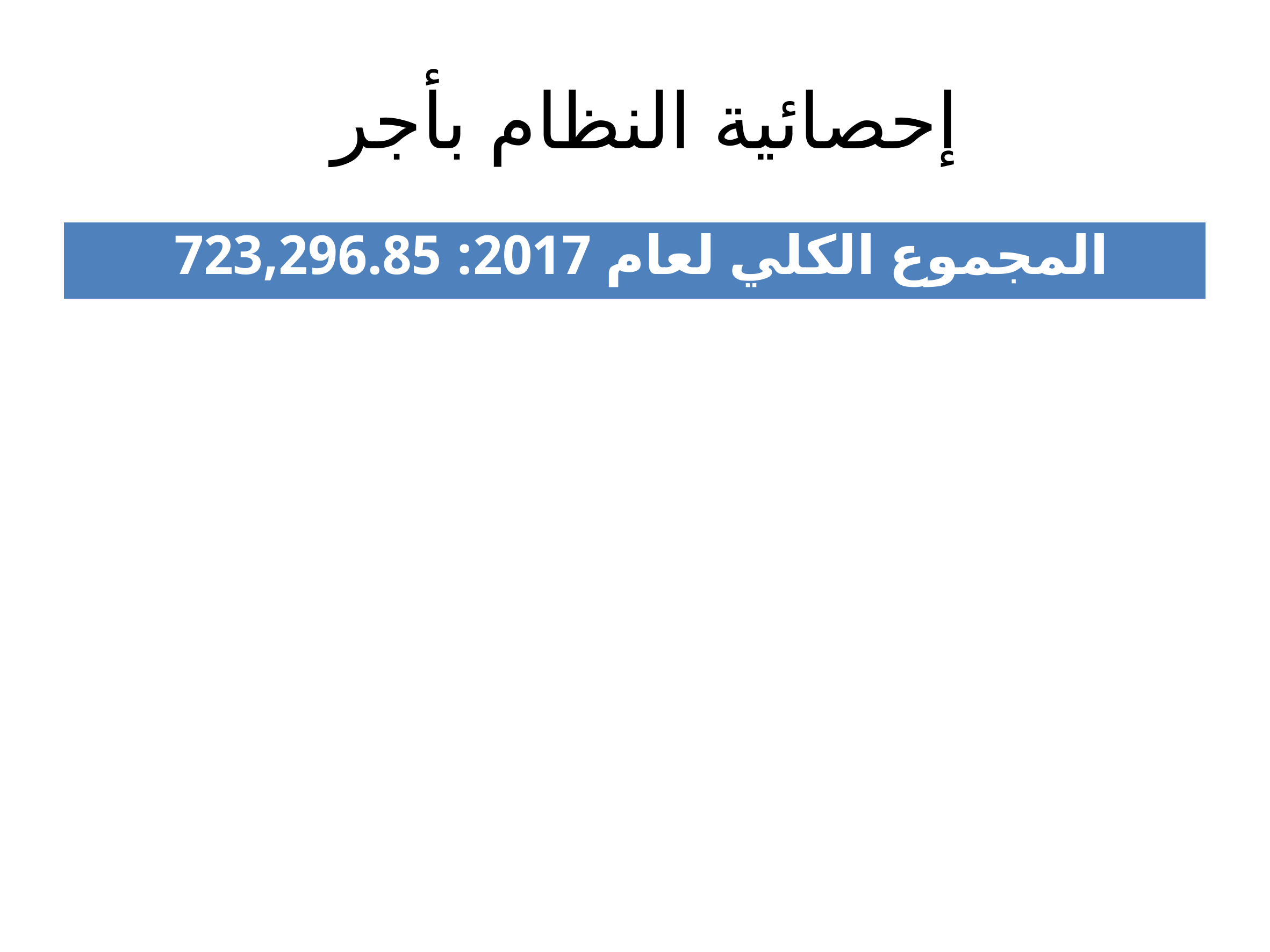

# إحصائية النظام بأجر
| المجموع الكلي لعام 2017: 723,296.85 |
| --- |